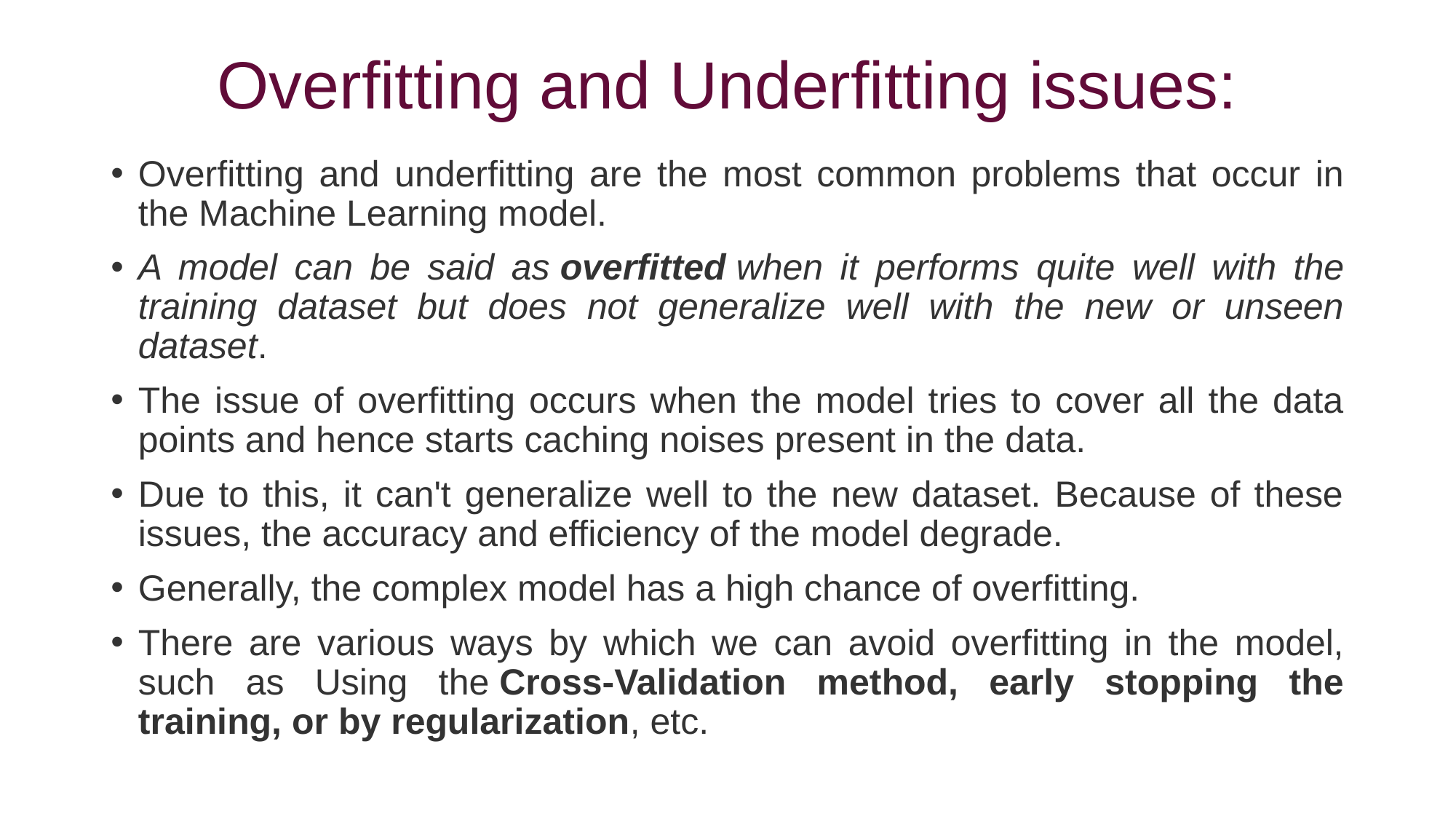

# Overfitting and Underfitting issues:
Overfitting and underfitting are the most common problems that occur in the Machine Learning model.
A model can be said as overfitted when it performs quite well with the training dataset but does not generalize well with the new or unseen dataset.
The issue of overfitting occurs when the model tries to cover all the data points and hence starts caching noises present in the data.
Due to this, it can't generalize well to the new dataset. Because of these issues, the accuracy and efficiency of the model degrade.
Generally, the complex model has a high chance of overfitting.
There are various ways by which we can avoid overfitting in the model, such as Using the Cross-Validation method, early stopping the training, or by regularization, etc.